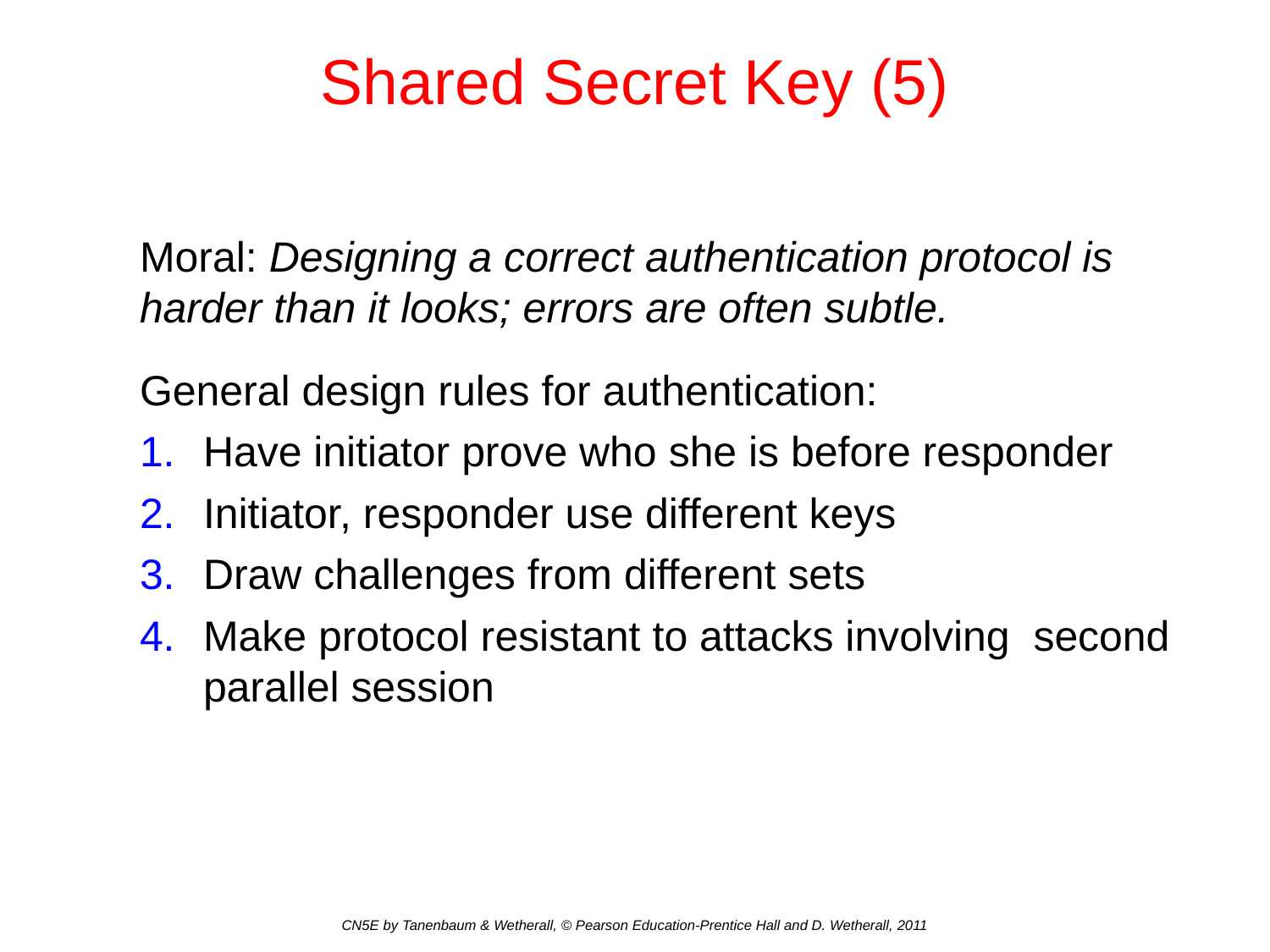

# Shared Secret Key (5)
Moral: Designing a correct authentication protocol is harder than it looks; errors are often subtle.
General design rules for authentication:
Have initiator prove who she is before responder
Initiator, responder use different keys
Draw challenges from different sets
Make protocol resistant to attacks involving  second parallel session
CN5E by Tanenbaum & Wetherall, © Pearson Education-Prentice Hall and D. Wetherall, 2011